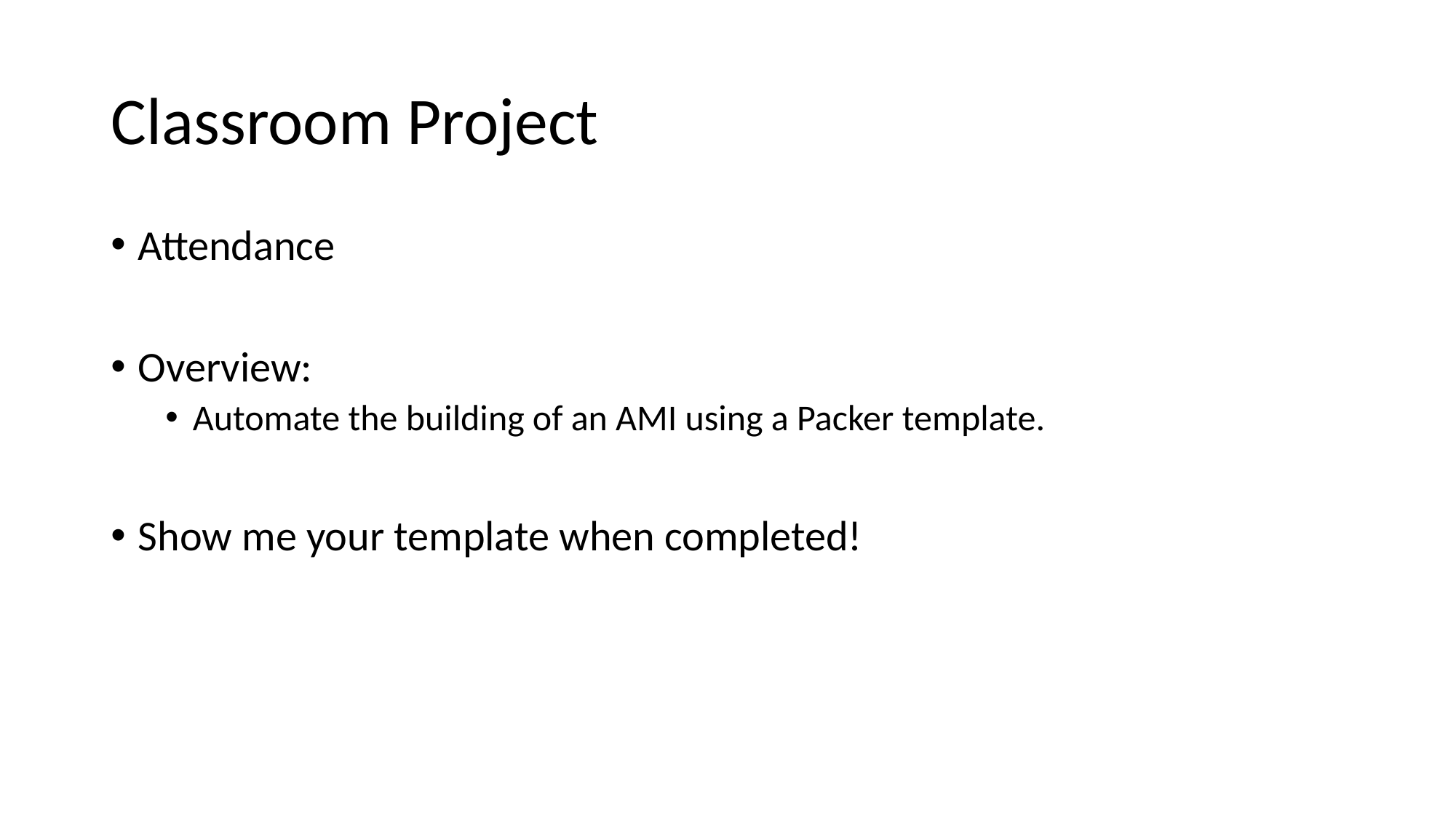

# Classroom Project
Attendance

Overview:
Automate the building of an AMI using a Packer template.

Show me your template when completed!